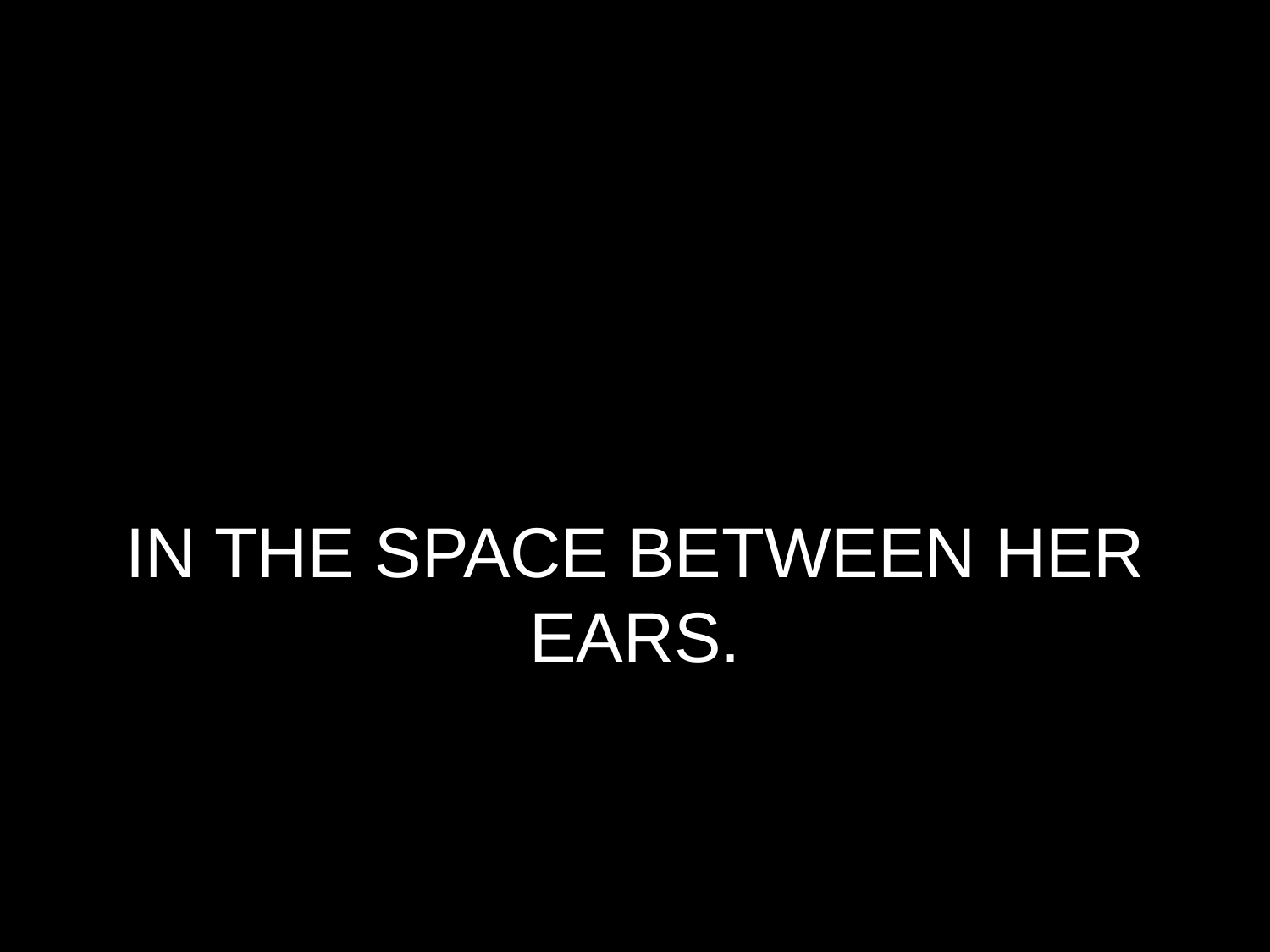

# IN THE SPACE BETWEEN HER EARS.